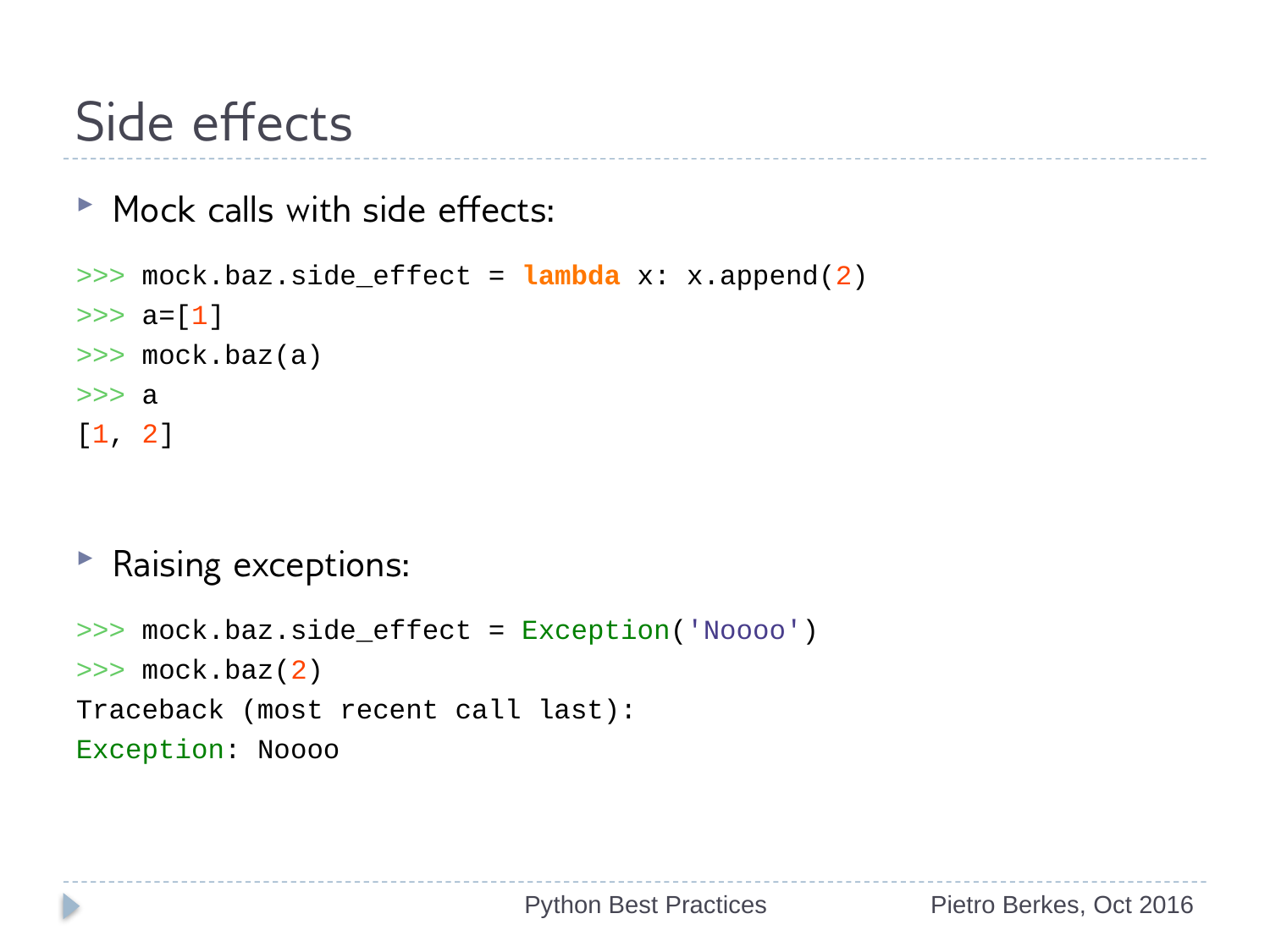

# Side effects
Mock calls with side effects:
>>> mock.baz.side_effect = lambda x: x.append(2)
>>> a=[1]
>>> mock.baz(a)
>>> a
[1, 2]

Raising exceptions:
>>> mock.baz.side_effect = Exception('Noooo')  
>>> mock.baz(2)
Traceback (most recent call last):
Exception: Noooo
Python Best Practices
Pietro Berkes, Oct 2016